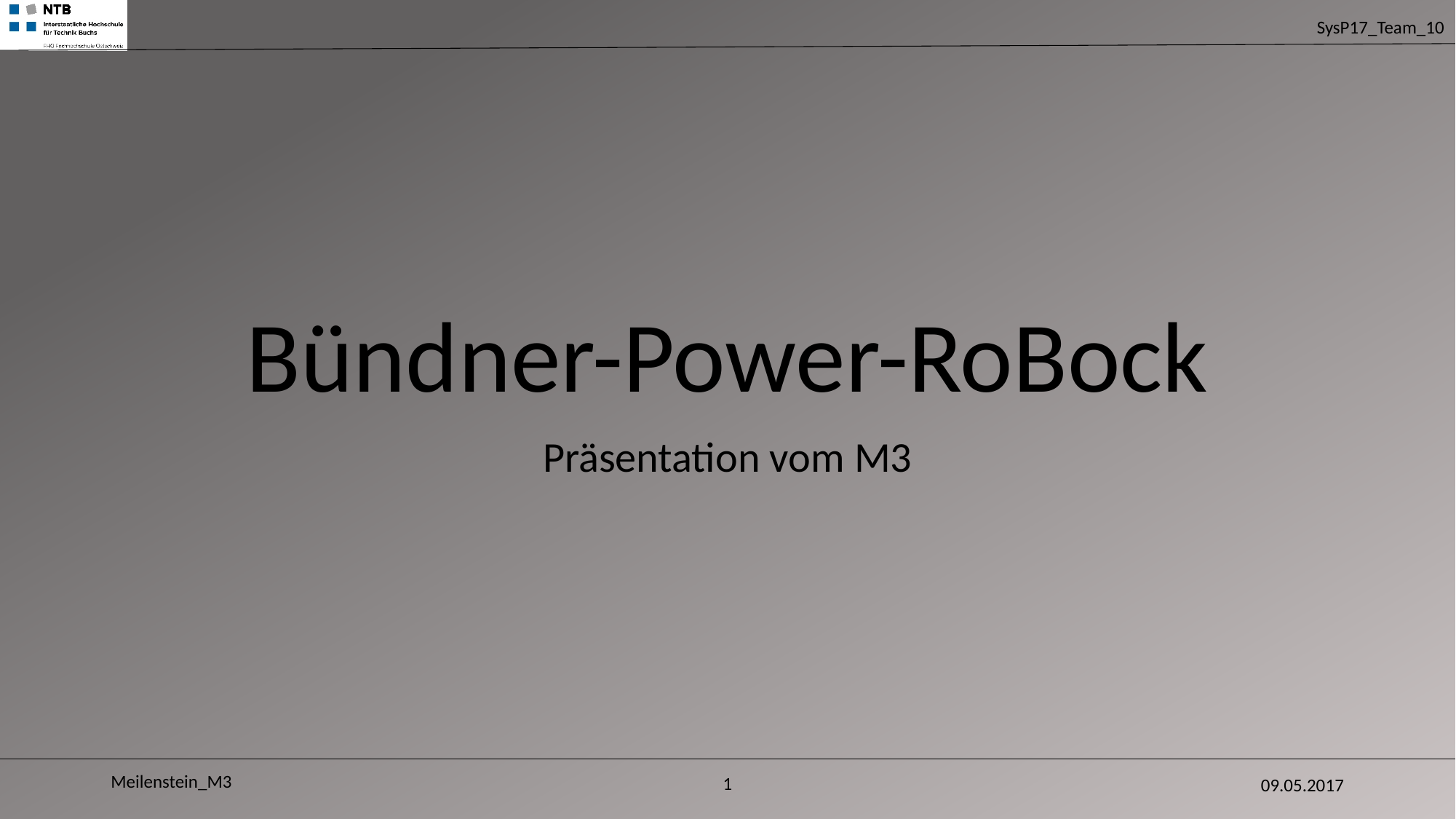

# Bündner-Power-RoBock
Präsentation vom M3

Meilenstein_M3
09.05.2017
1